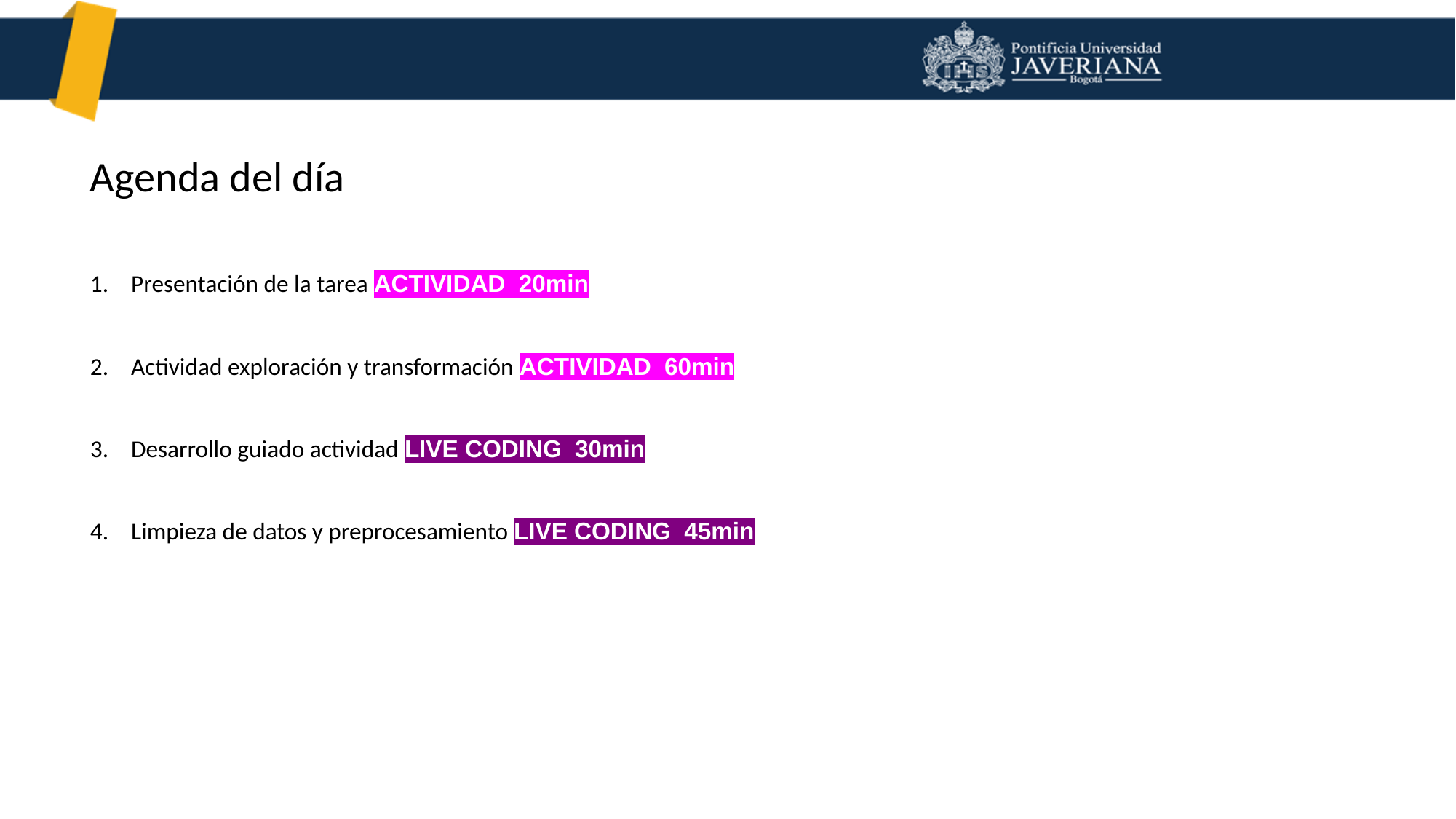

Agenda del día
Presentación de la tarea ACTIVIDAD  20min

Actividad exploración y transformación ACTIVIDAD  60min

Desarrollo guiado actividad LIVE CODING  30min

Limpieza de datos y preprocesamiento LIVE CODING  45min